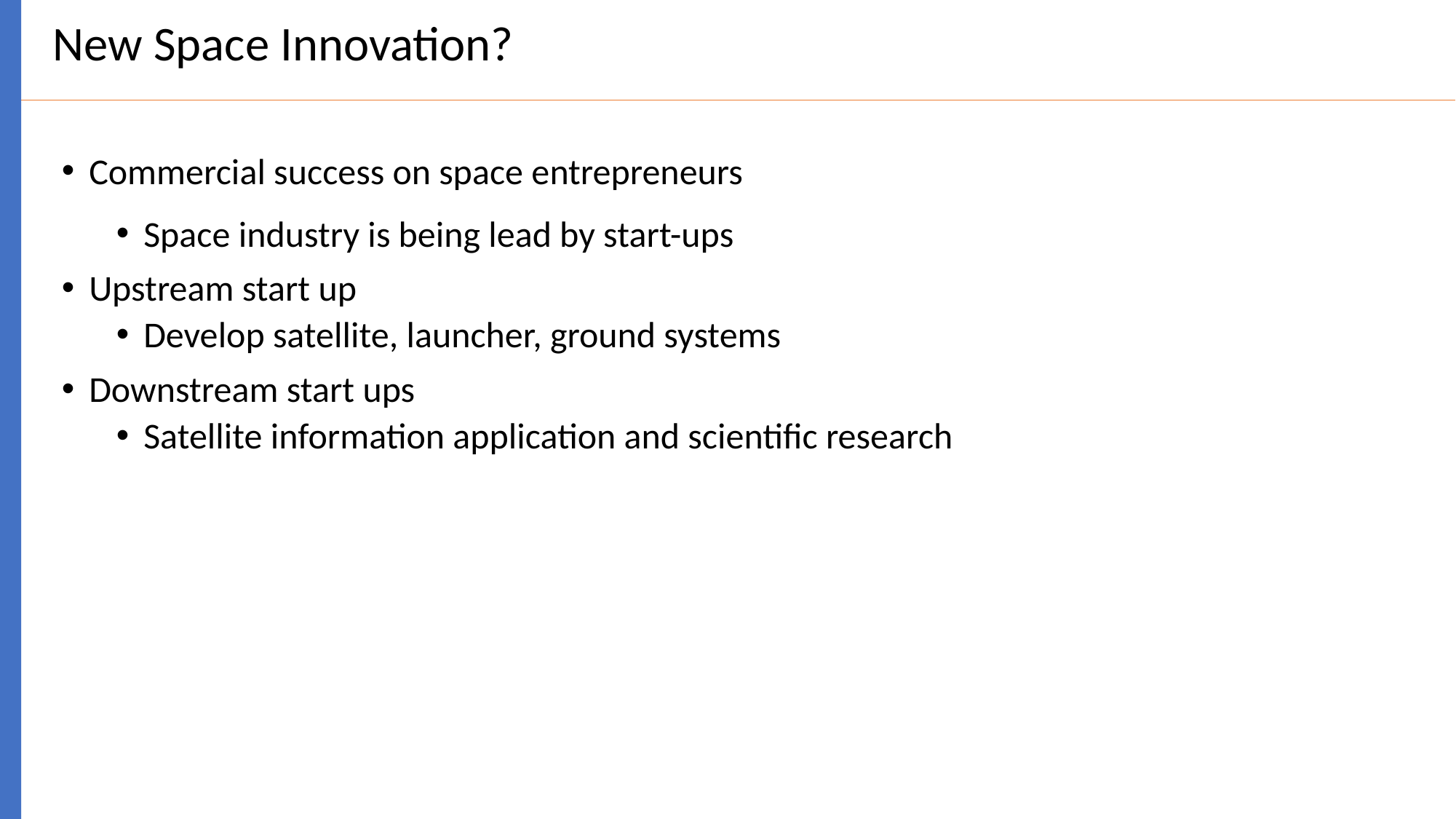

New Space Innovation?
Commercial success on space entrepreneurs
Space industry is being lead by start-ups
Upstream start up
Develop satellite, launcher, ground systems
Downstream start ups
Satellite information application and scientific research